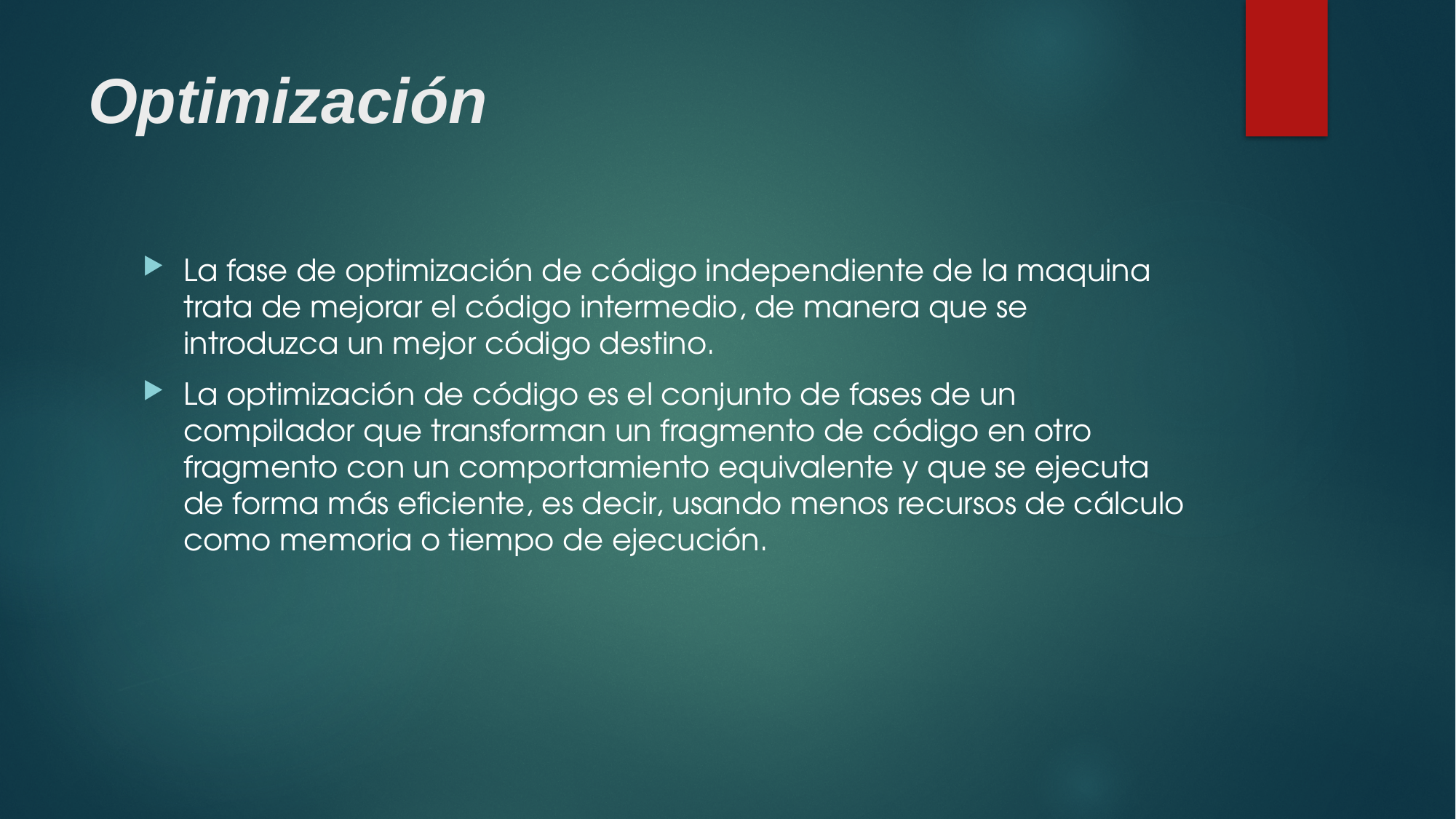

# Optimización
La fase de optimización de código independiente de la maquina trata de mejorar el código intermedio, de manera que se introduzca un mejor código destino.
La optimización de código es el conjunto de fases de un compilador que transforman un fragmento de código en otro fragmento con un comportamiento equivalente y que se ejecuta de forma más eficiente, es decir, usando menos recursos de cálculo como memoria o tiempo de ejecución.